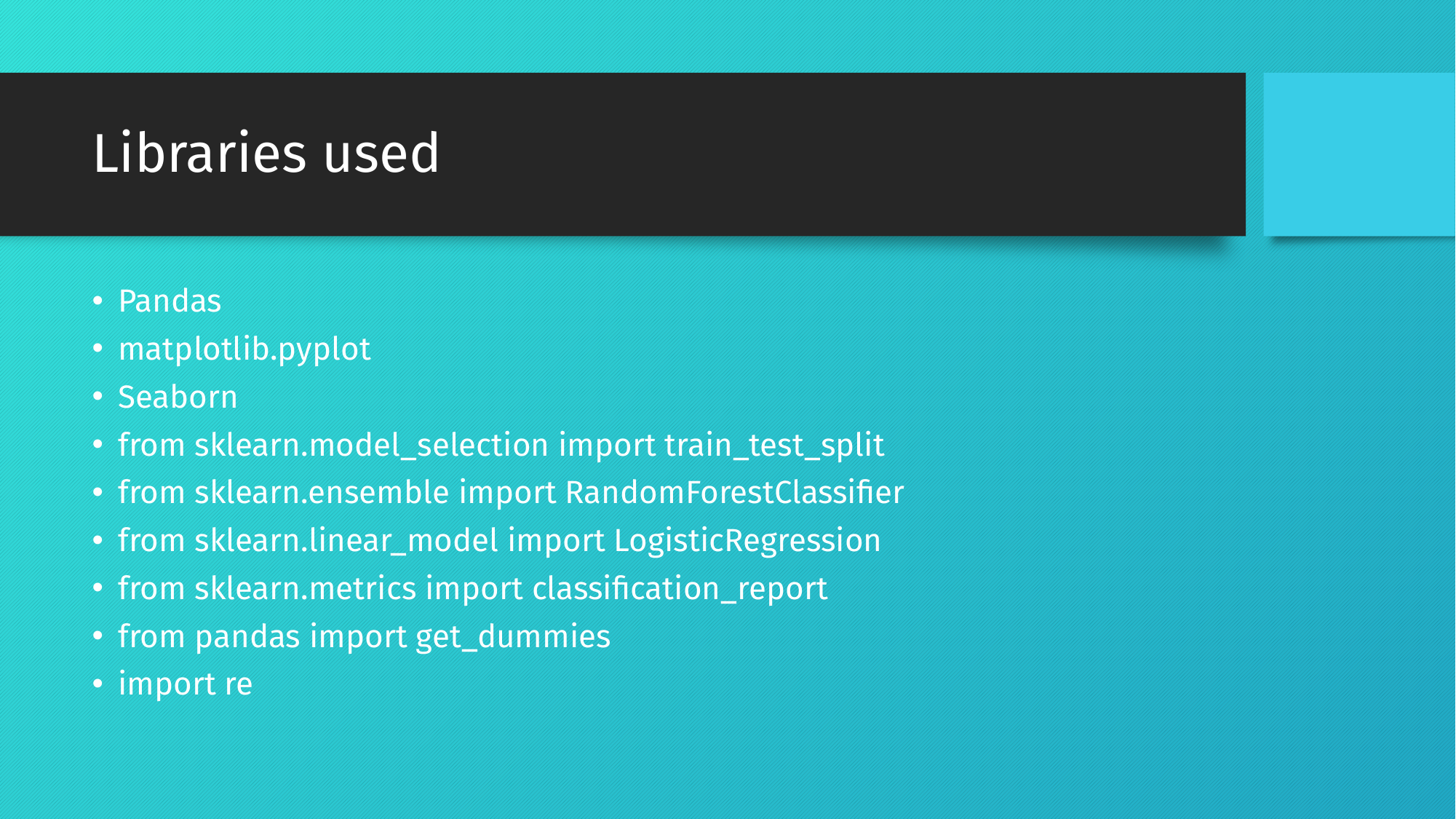

# Libraries used
Pandas
matplotlib.pyplot
Seaborn
from sklearn.model_selection import train_test_split
from sklearn.ensemble import RandomForestClassifier
from sklearn.linear_model import LogisticRegression
from sklearn.metrics import classification_report
from pandas import get_dummies
import re